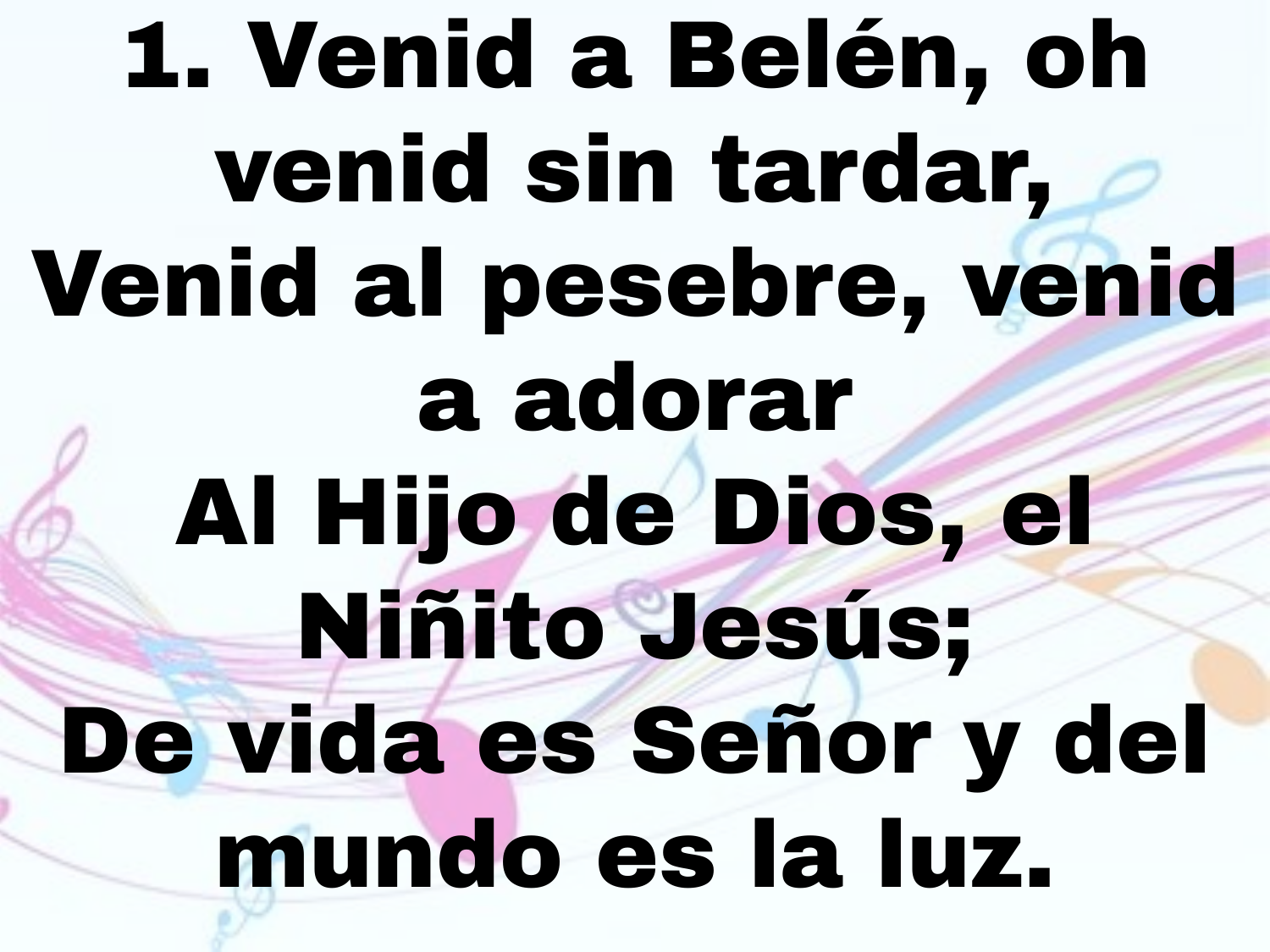

1. Venid a Belén, oh venid sin tardar,
Venid al pesebre, venid a adorar
Al Hijo de Dios, el Niñito Jesús;
De vida es Señor y del mundo es la luz.